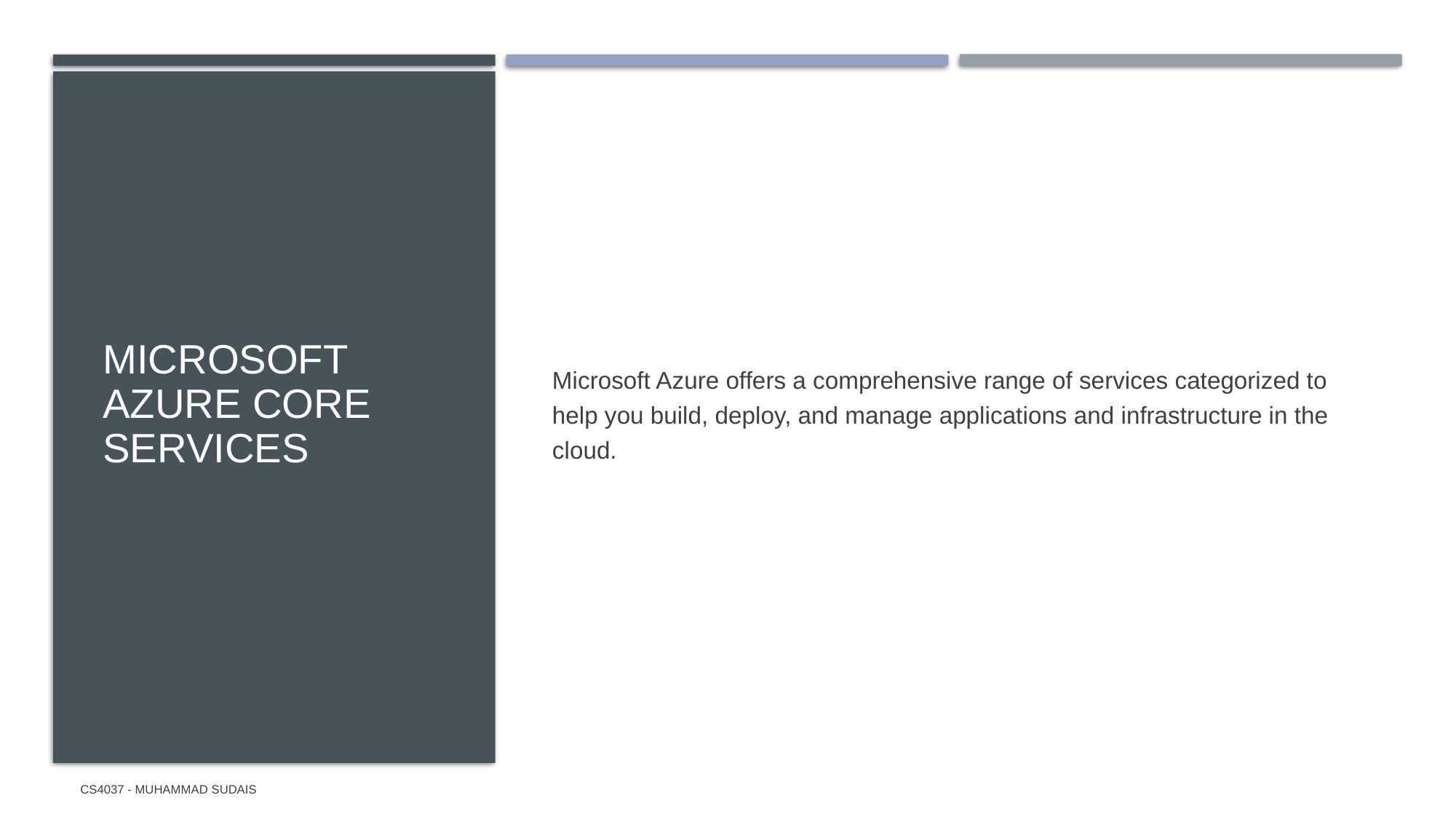

# MICROSOFT AZURE CORE SERVICES
Microsoft Azure offers a comprehensive range of services categorized to help you build, deploy, and manage applications and infrastructure in the cloud.
CS4037 - Muhammad Sudais